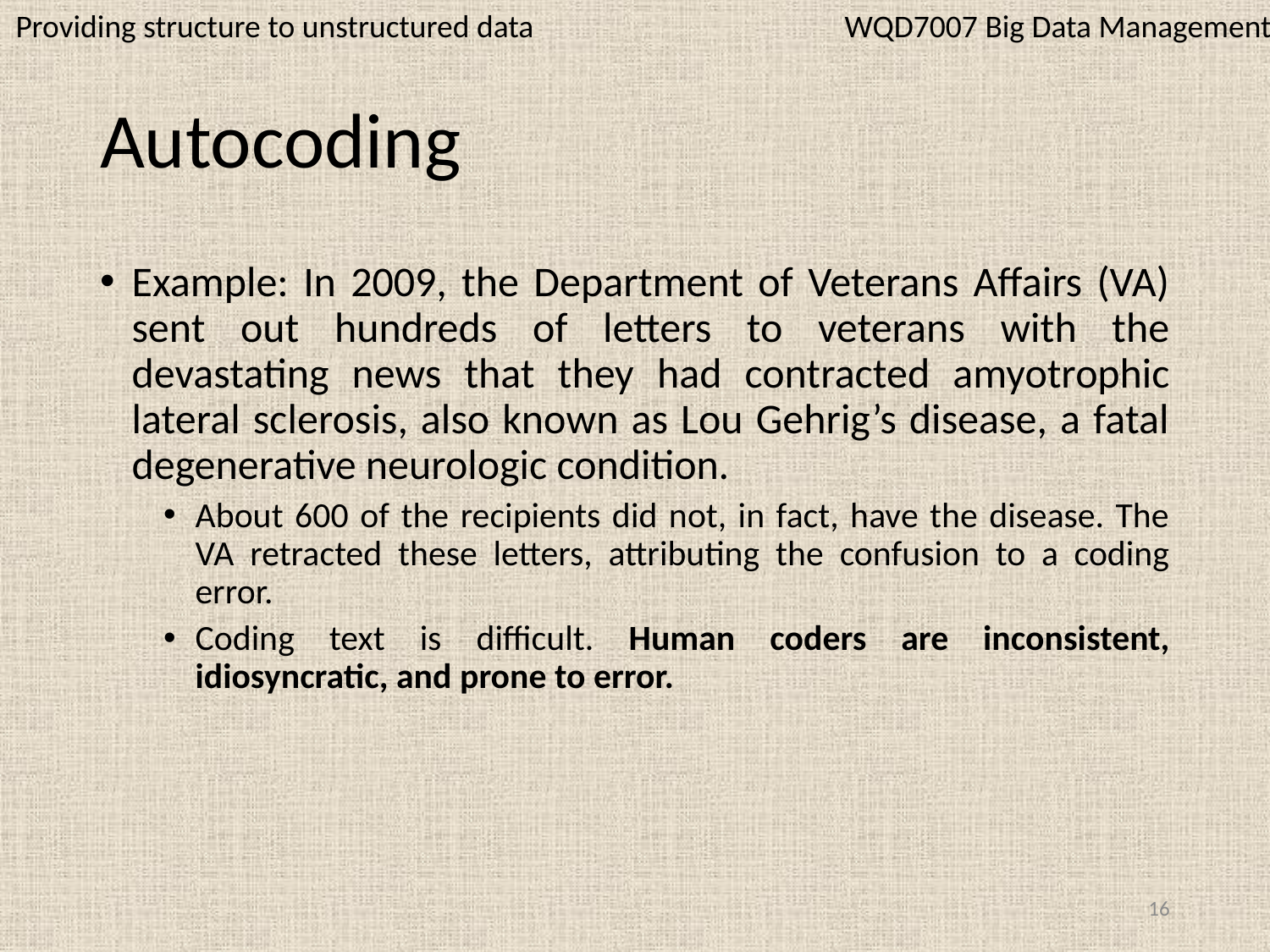

WQD7007 Big Data Management
Providing structure to unstructured data
# Autocoding
Example: In 2009, the Department of Veterans Affairs (VA) sent out hundreds of letters to veterans with the devastating news that they had contracted amyotrophic lateral sclerosis, also known as Lou Gehrig’s disease, a fatal degenerative neurologic condition.
About 600 of the recipients did not, in fact, have the disease. The VA retracted these letters, attributing the confusion to a coding error.
Coding text is difficult. Human coders are inconsistent, idiosyncratic, and prone to error.
16